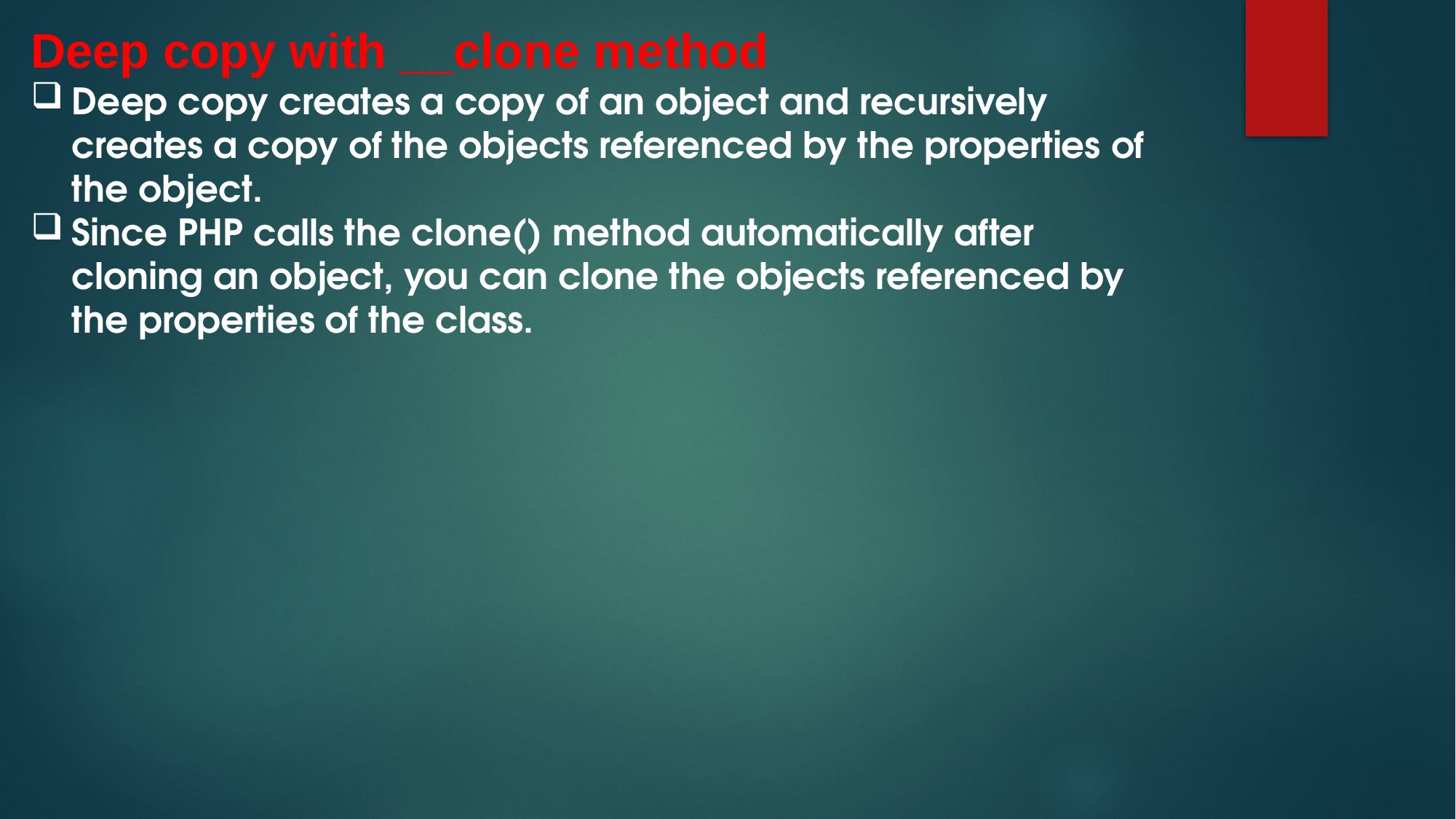

Deep copy with __clone method
Deep copy creates a copy of an object and recursively creates a copy of the objects referenced by the properties of the object.
Since PHP calls the clone() method automatically after cloning an object, you can clone the objects referenced by the properties of the class.